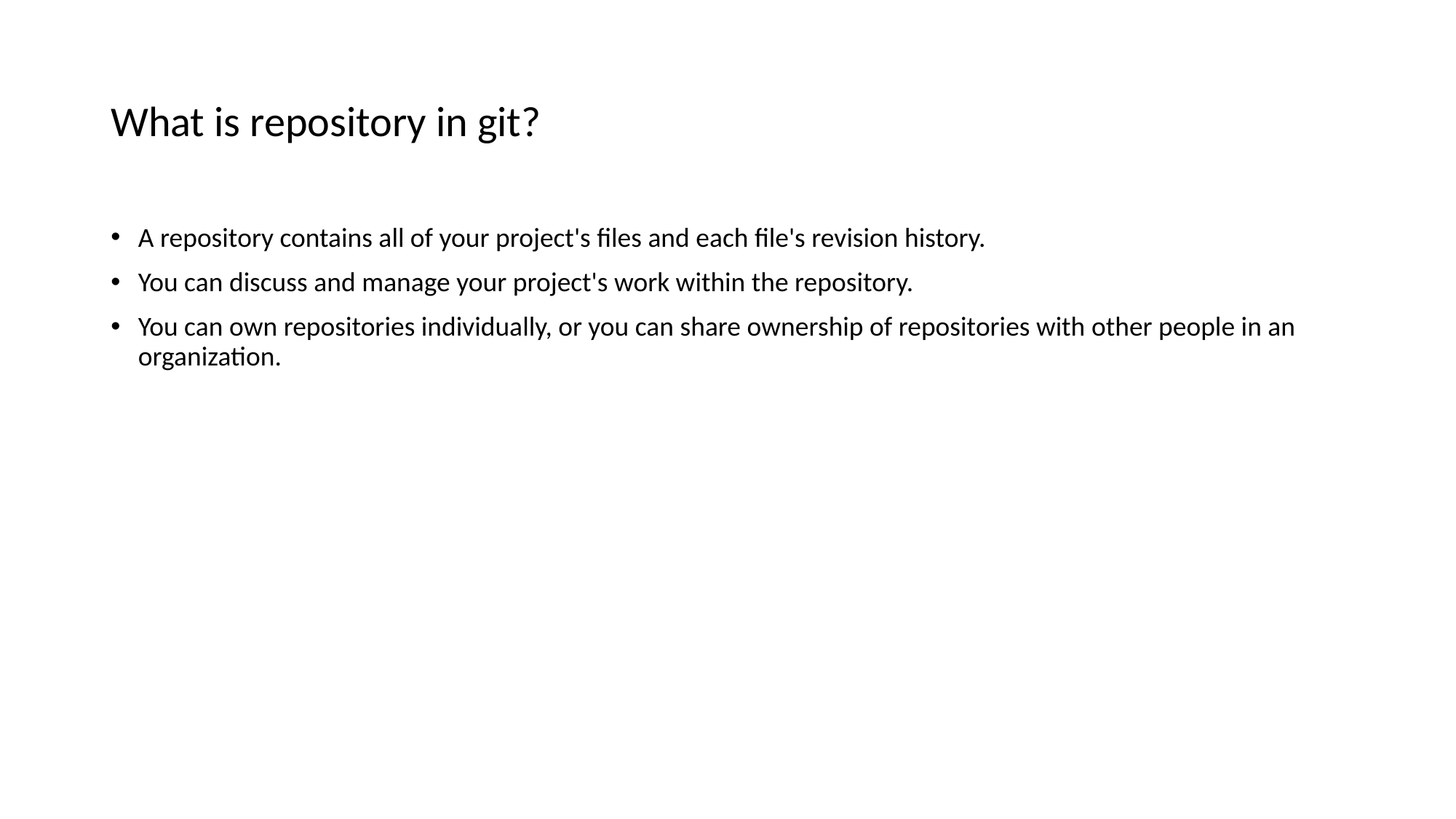

# What is repository in git?
A repository contains all of your project's files and each file's revision history.
You can discuss and manage your project's work within the repository.
You can own repositories individually, or you can share ownership of repositories with other people in an organization.